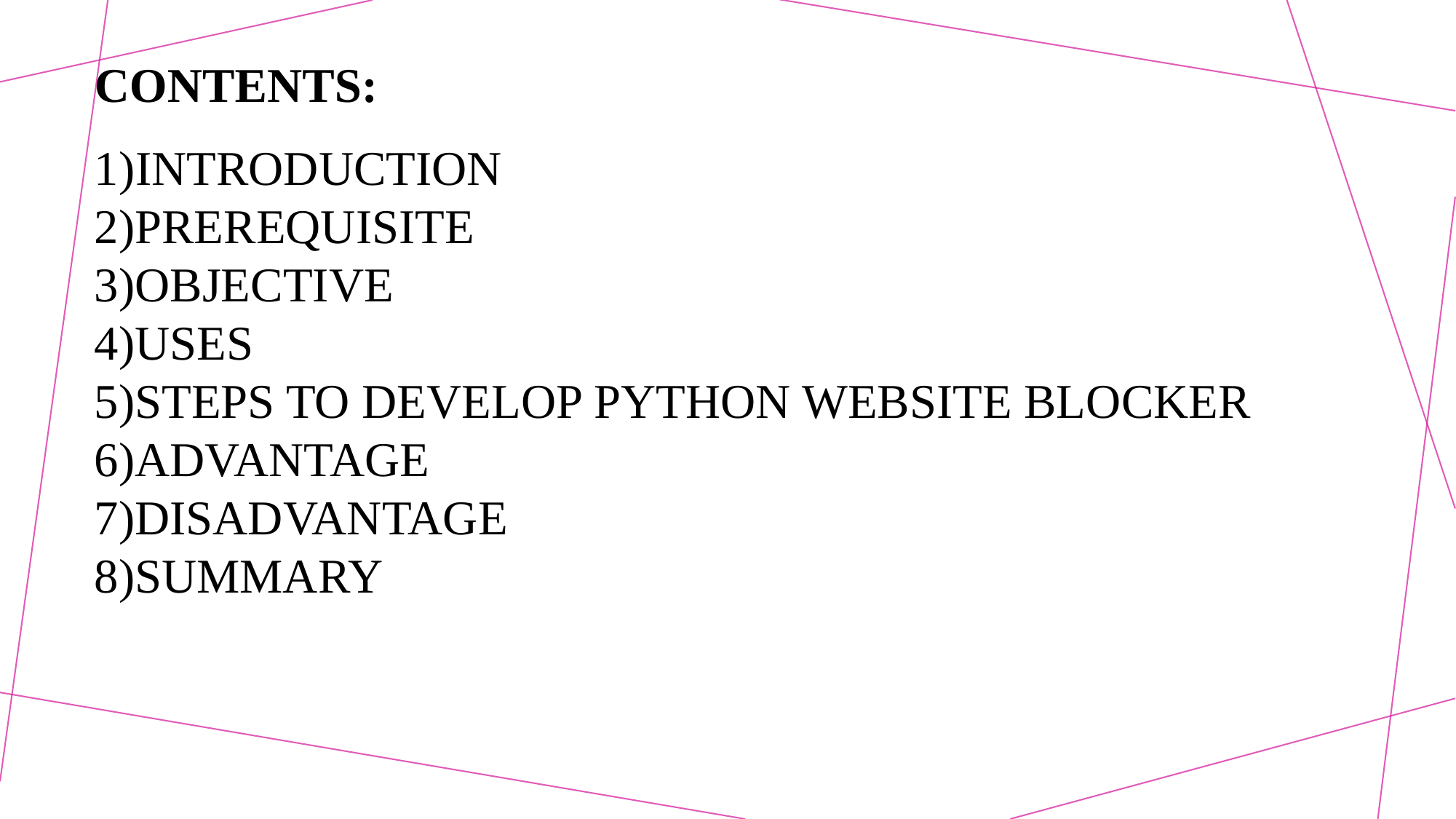

CONTENTS:

INTRODUCTION
2)PREREQUISITE
3)OBJECTIVE
4)USES
5)STEPS TO DEVELOP PYTHON WEBSITE BLOCKER
6)ADVANTAGE
7)DISADVANTAGE
8)SUMMARY